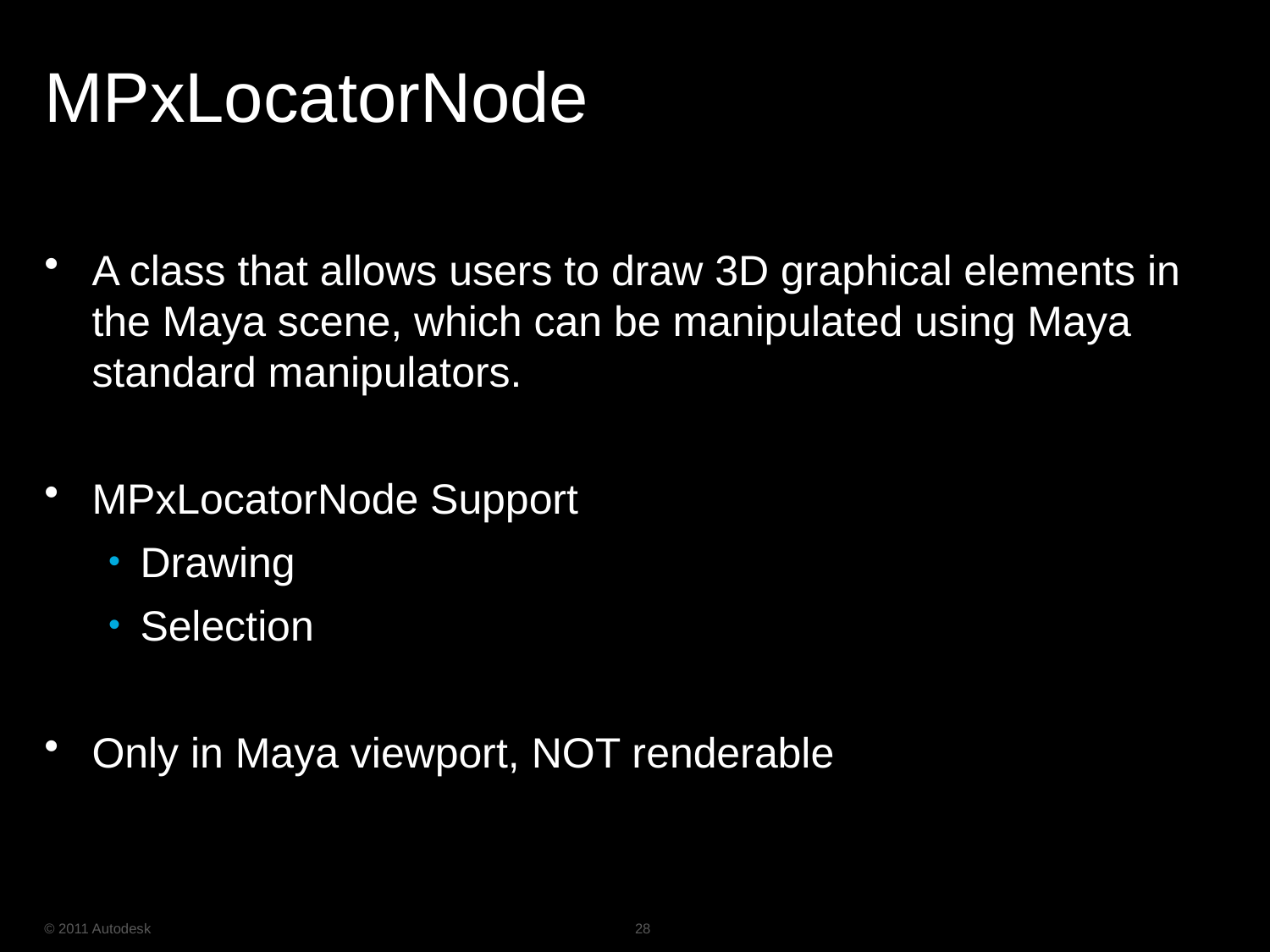

# MPxLocatorNode
A class that allows users to draw 3D graphical elements in the Maya scene, which can be manipulated using Maya standard manipulators.

MPxLocatorNode Support
Drawing
Selection

Only in Maya viewport, NOT renderable